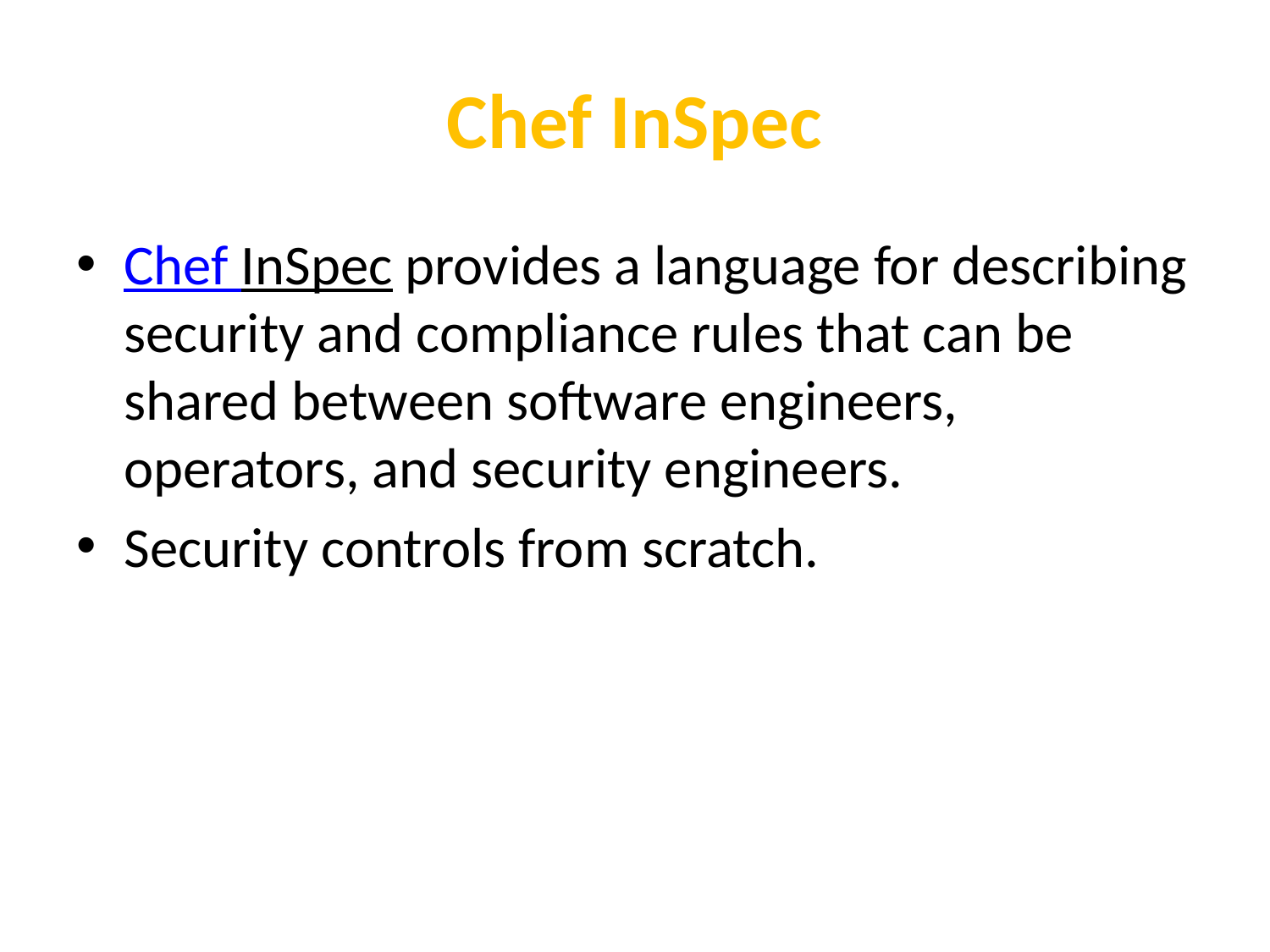

# Chef InSpec
Chef InSpec provides a language for describing security and compliance rules that can be shared between software engineers, operators, and security engineers.
Security controls from scratch.